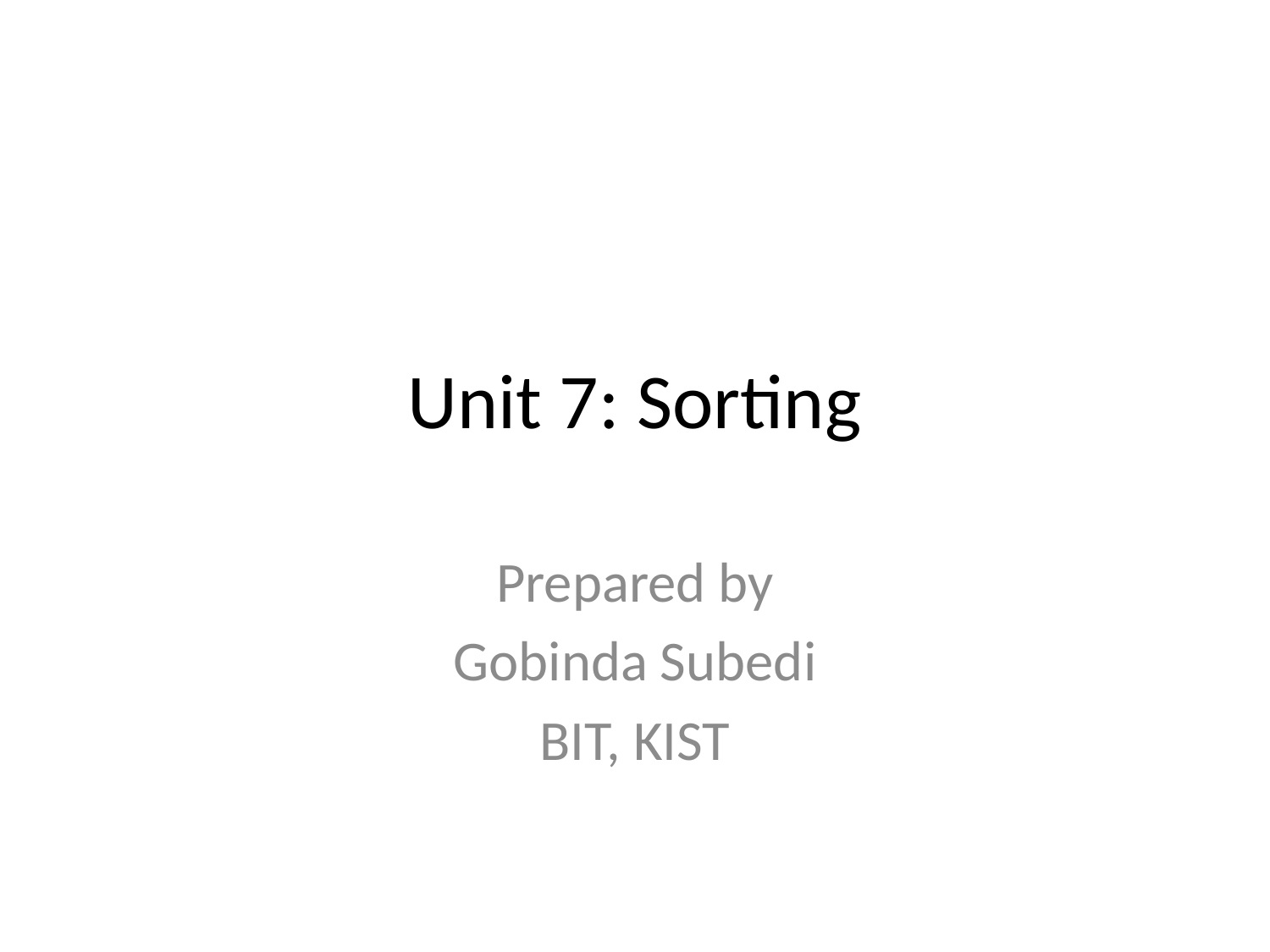

# Unit 7: Sorting
Prepared by
Gobinda Subedi
BIT, KIST